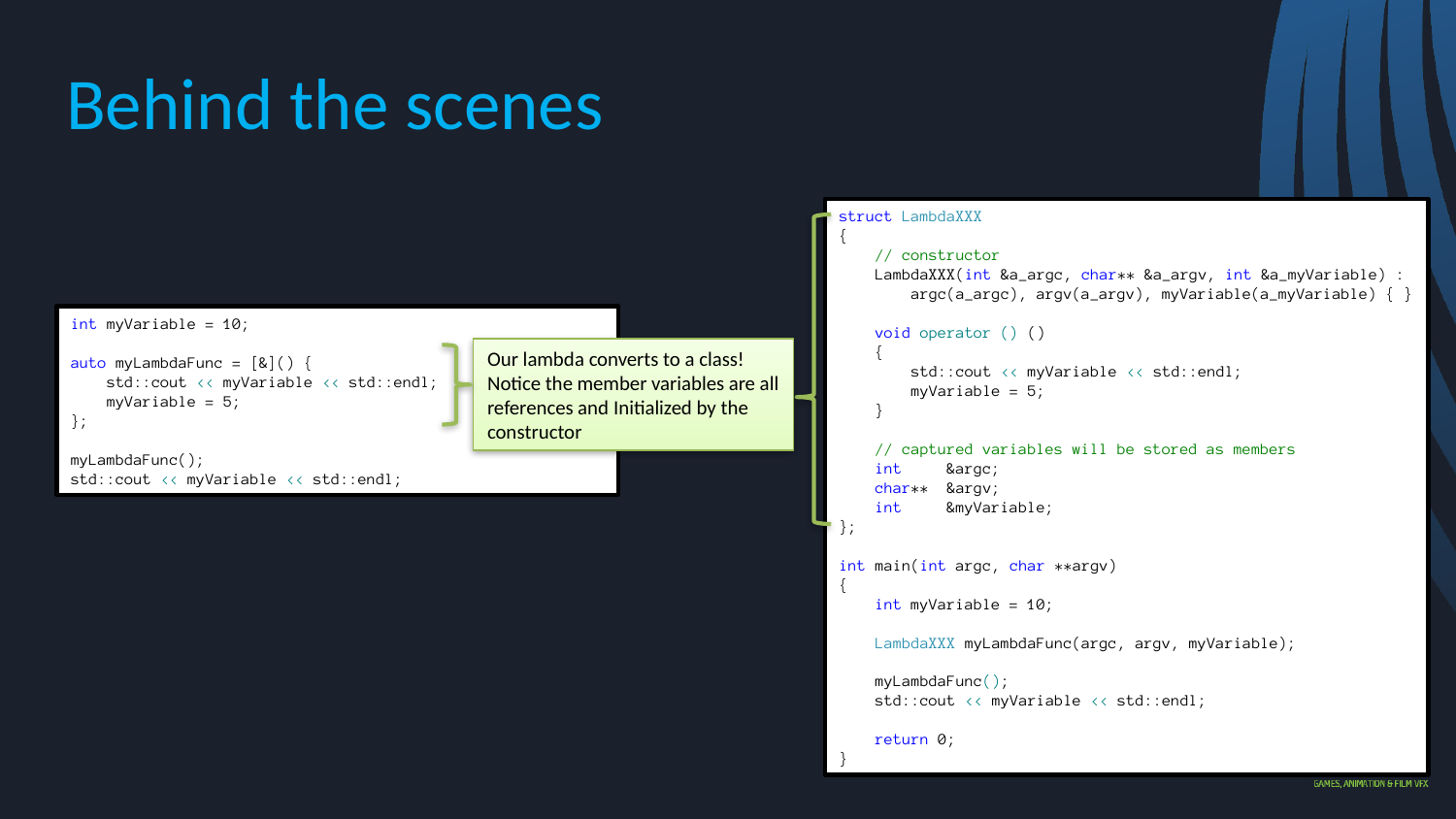

# Behind the scenes

struct LambdaXXX
{
    // constructor
    LambdaXXX(int &a_argc, char** &a_argv, int &a_myVariable) :
        argc(a_argc), argv(a_argv), myVariable(a_myVariable) { }

    void operator () ()
    {
        std::cout << myVariable << std::endl;
        myVariable = 5;
    }

    // captured variables will be stored as members
    int     &argc;
    char**  &argv;
    int     &myVariable;
};

int main(int argc, char **argv)
{
    int myVariable = 10;

    LambdaXXX myLambdaFunc(argc, argv, myVariable);

    myLambdaFunc();
    std::cout << myVariable << std::endl;

    return 0;
}

int myVariable = 10;

auto myLambdaFunc = [&]() {
    std::cout << myVariable << std::endl;
    myVariable = 5;
};

myLambdaFunc();
std::cout << myVariable << std::endl;
Our lambda converts to a class!
Notice the member variables are all references and Initialized by the constructor